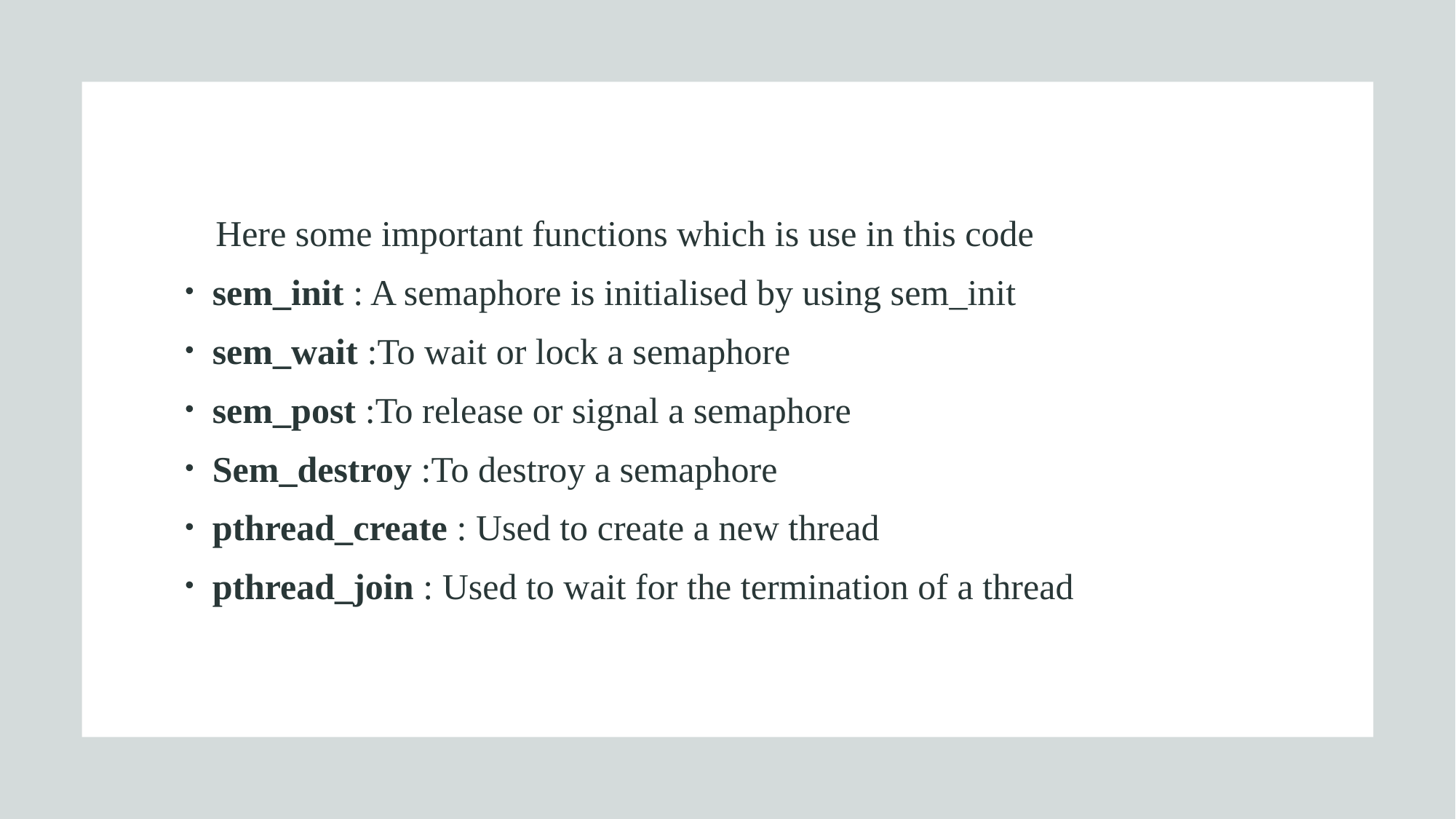

#

   Here some important functions which is use in this code
sem_init : A semaphore is initialised by using sem_init
sem_wait :To wait or lock a semaphore
sem_post :To release or signal a semaphore
Sem_destroy :To destroy a semaphore
pthread_create : Used to create a new thread
pthread_join : Used to wait for the termination of a thread